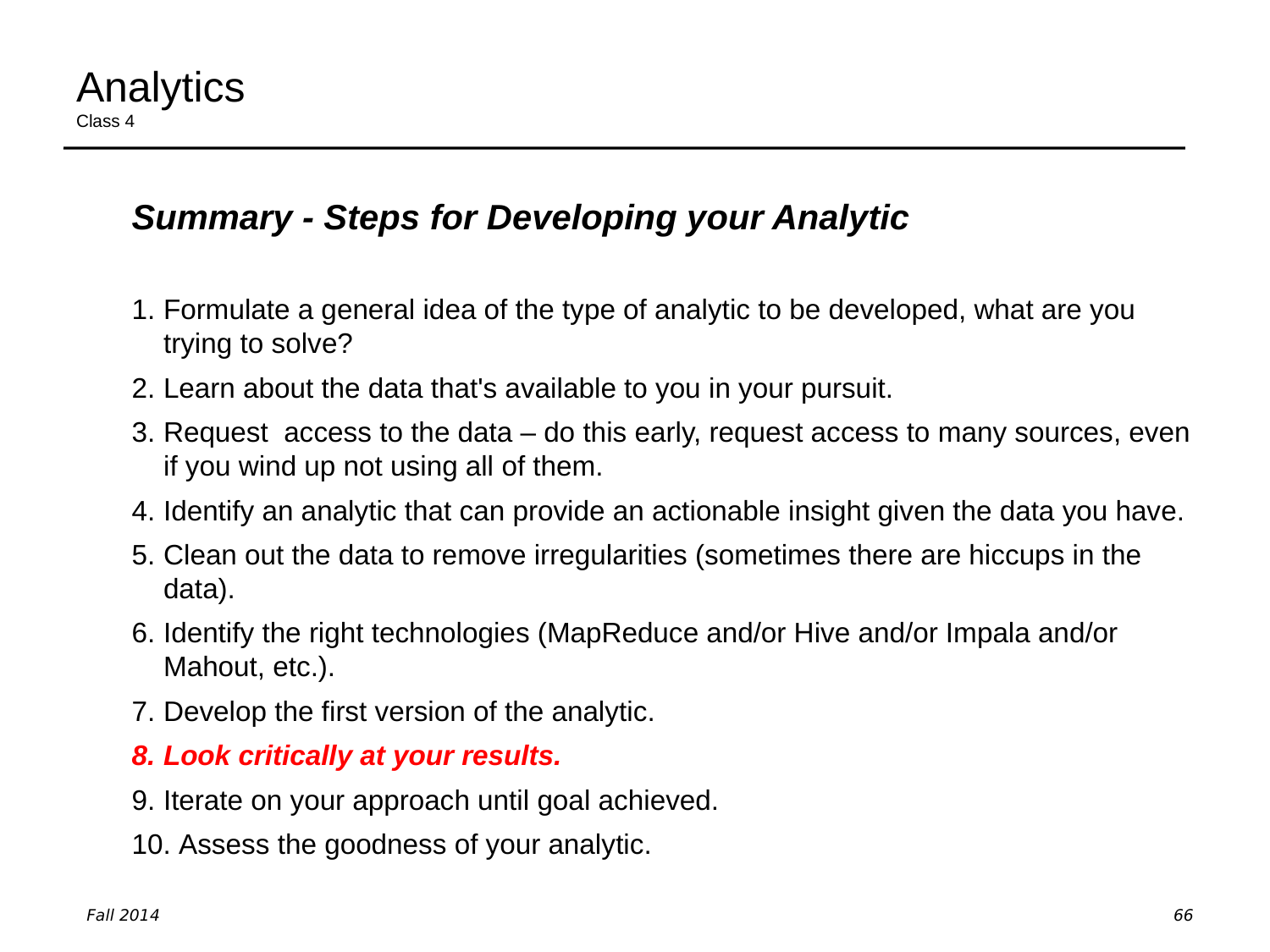

# Analytics Class 4

Summary - Steps for Developing your Analytic

Formulate a general idea of the type of analytic to be developed, what are you trying to solve?
Learn about the data that's available to you in your pursuit.
Request  access to the data – do this early, request access to many sources, even if you wind up not using all of them.
Identify an analytic that can provide an actionable insight given the data you have.
Clean out the data to remove irregularities (sometimes there are hiccups in the data).
Identify the right technologies (MapReduce and/or Hive and/or Impala and/or Mahout, etc.).
Develop the first version of the analytic.
Look critically at your results.
Iterate on your approach until goal achieved.
 Assess the goodness of your analytic.

66